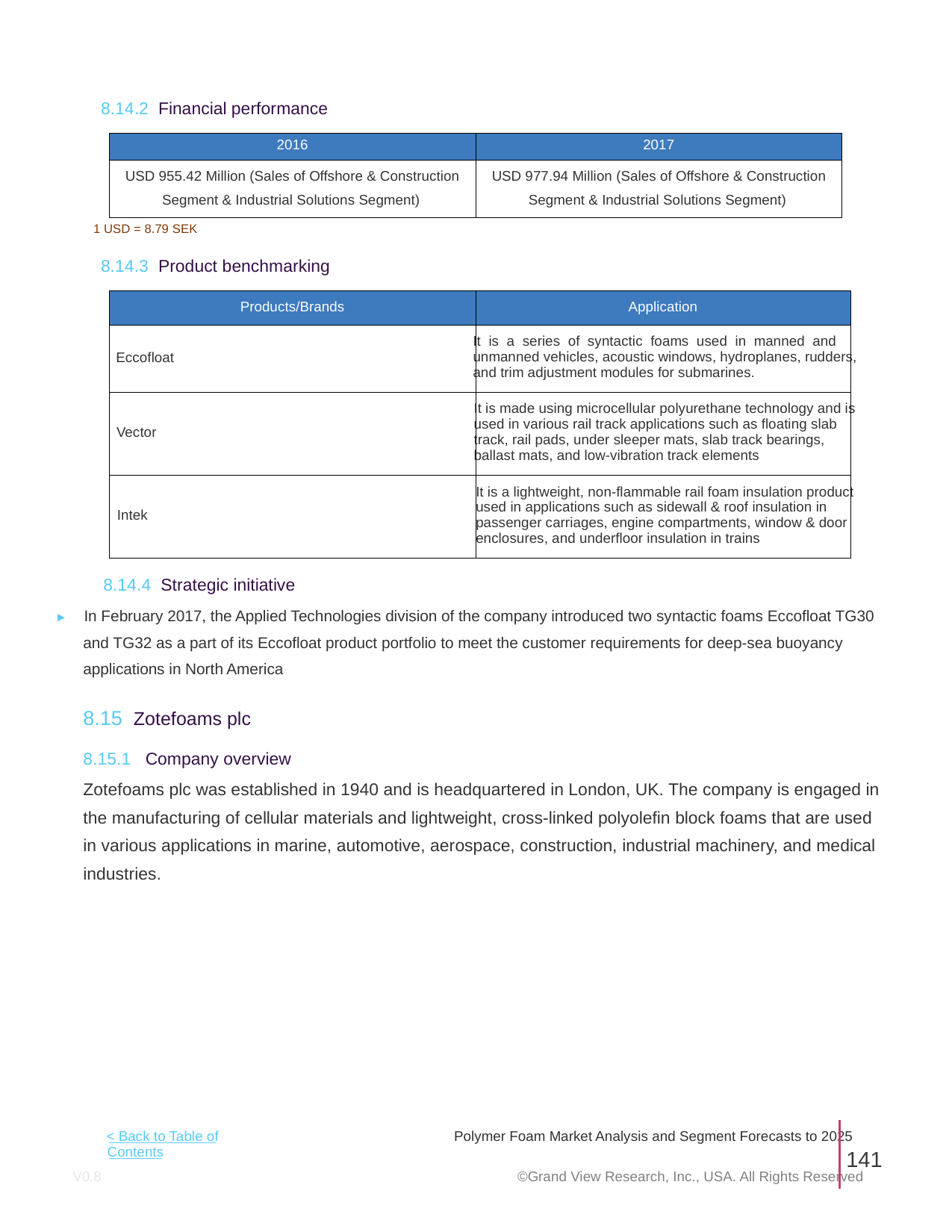

8.14.2  Financial performance

2016
2017

USD 955.42 Million (Sales of Offshore & Construction
Segment & Industrial Solutions Segment)
USD 977.94 Million (Sales of Offshore & Construction
Segment & Industrial Solutions Segment)

1 USD = 8.79 SEK
8.14.3  Product benchmarking

Products/Brands
Application

It  is  a  series  of  syntactic  foams  used  in  manned  and
unmanned vehicles, acoustic windows, hydroplanes, rudders,
and trim adjustment modules for submarines.
Eccofloat

It is made using microcellular polyurethane technology and is
used in various rail track applications such as floating slab
track, rail pads, under sleeper mats, slab track bearings,
ballast mats, and low-vibration track elements
Vector

It is a lightweight, non-flammable rail foam insulation product
used in applications such as sidewall & roof insulation in
passenger carriages, engine compartments, window & door
enclosures, and underfloor insulation in trains
Intek

8.14.4  Strategic initiative
►    In February 2017, the Applied Technologies division of the company introduced two syntactic foams Eccofloat TG30
and TG32 as a part of its Eccofloat product portfolio to meet the customer requirements for deep-sea buoyancy
applications in North America
8.15  Zotefoams plc
8.15.1   Company overview
Zotefoams plc was established in 1940 and is headquartered in London, UK. The company is engaged in
the manufacturing of cellular materials and lightweight, cross-linked polyolefin block foams that are used
in various applications in marine, automotive, aerospace, construction, industrial machinery, and medical
industries.

< Back to Table of
Polymer Foam Market Analysis and Segment Forecasts to 2025
141

Contents

V0.8                                                                                                          ©Grand View Research, Inc., USA. All Rights Reserved